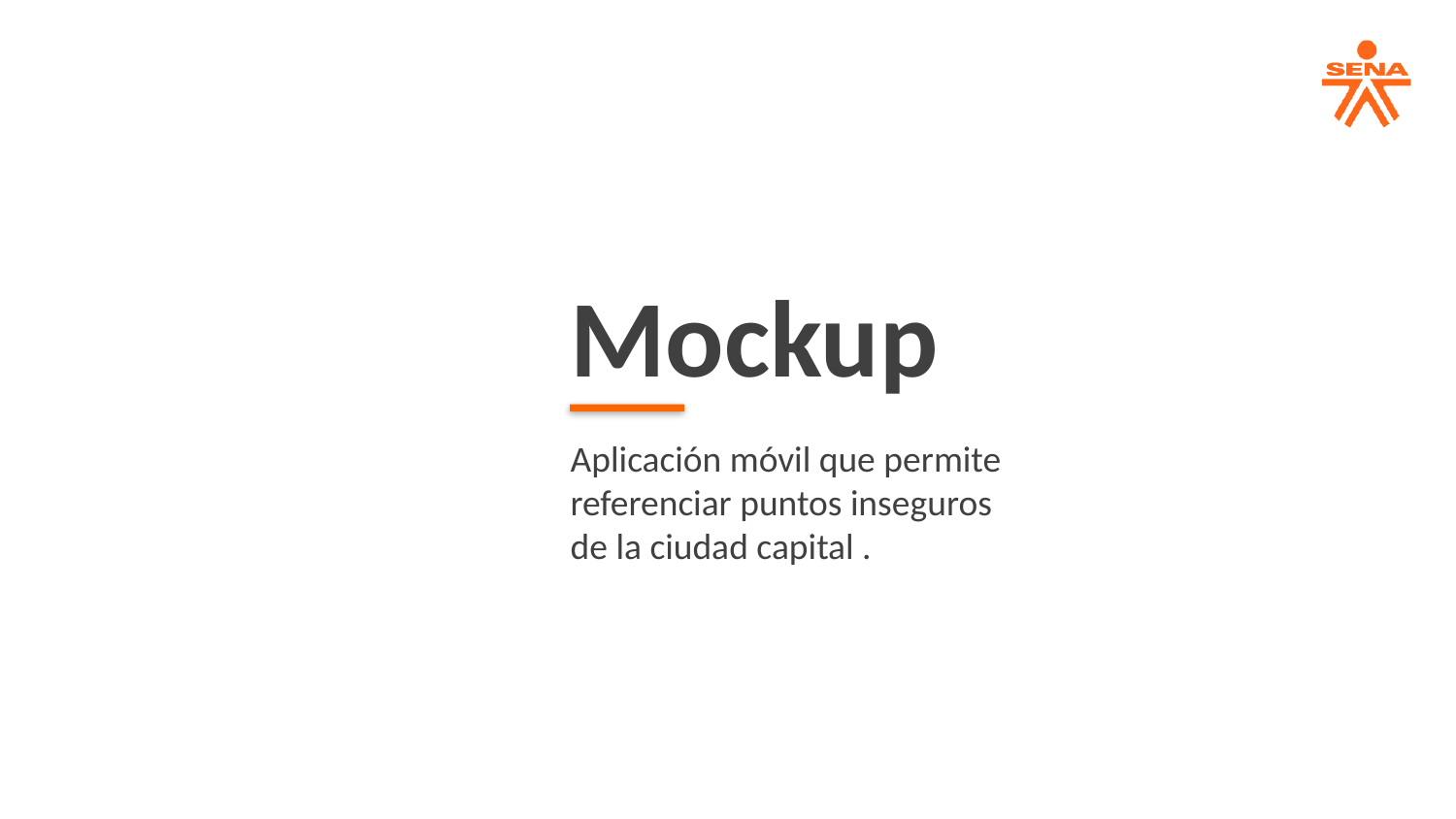

Mockup

Aplicación móvil que permite referenciar puntos inseguros de la ciudad capital .